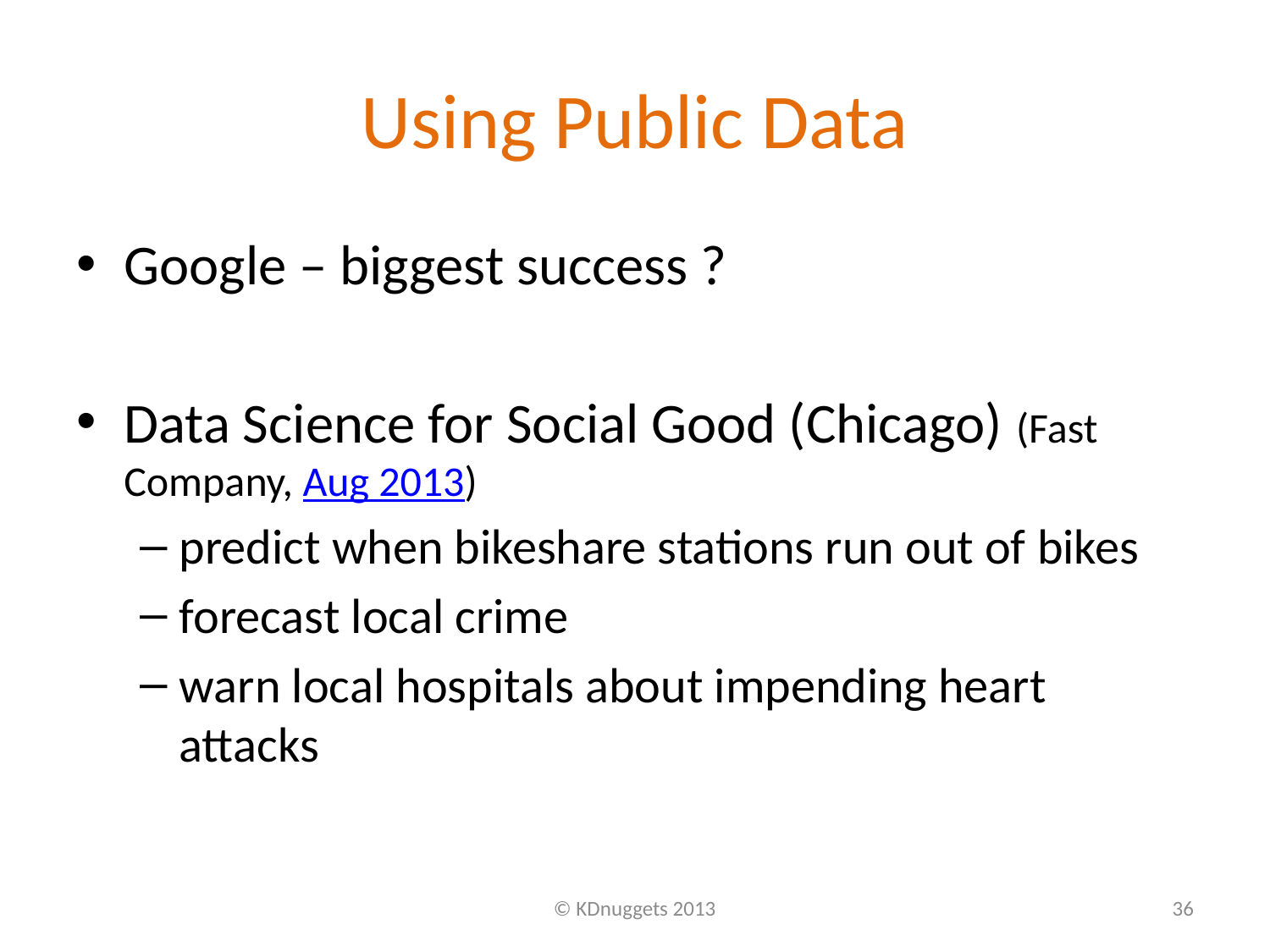

# Using Public Data
Google – biggest success ?

Data Science for Social Good (Chicago) (Fast Company, Aug 2013)
predict when bikeshare stations run out of bikes
forecast local crime
warn local hospitals about impending heart attacks
© KDnuggets 2013
36